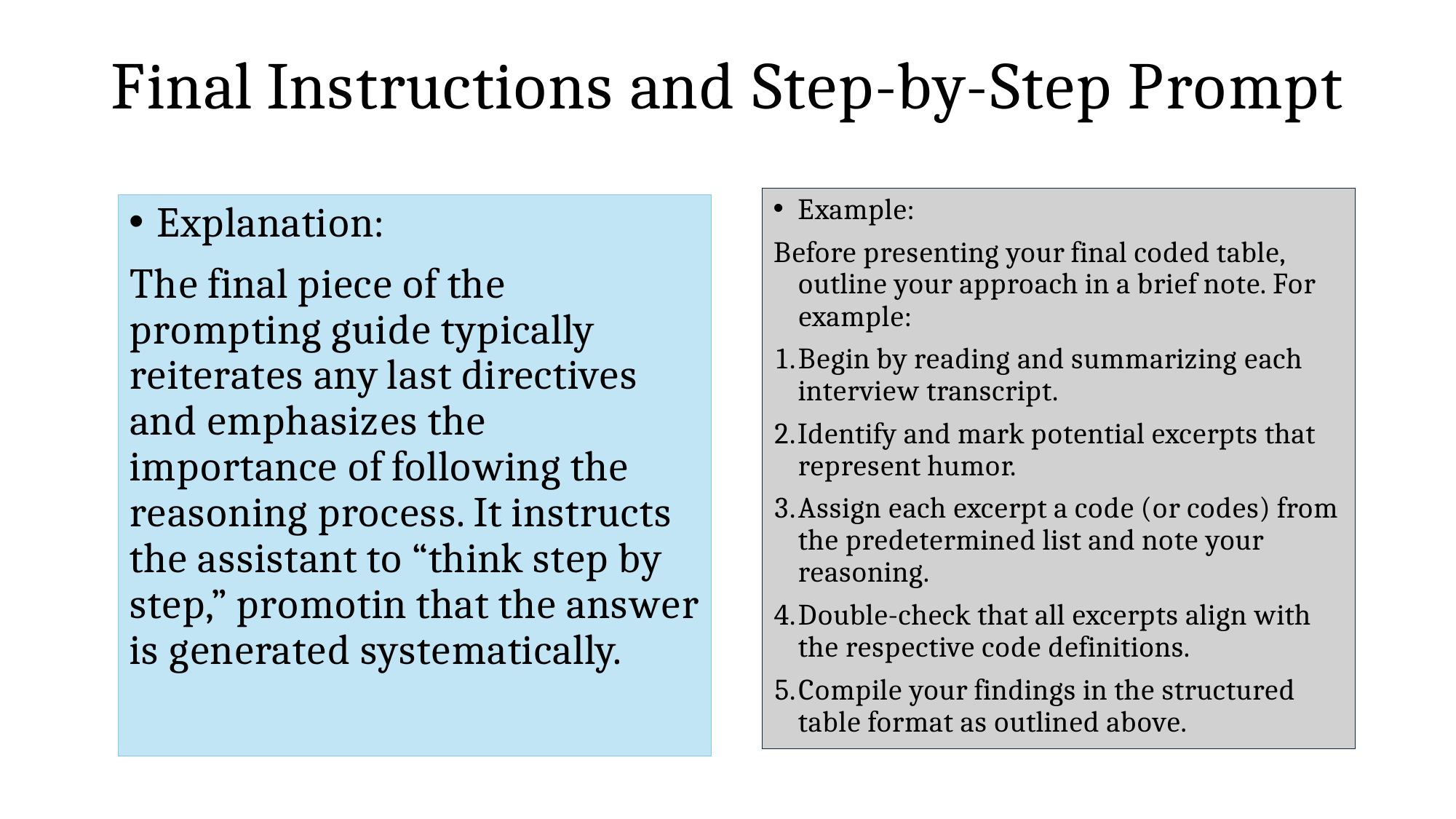

# Final Instructions and Step-by-Step Prompt
Example:
Before presenting your final coded table, outline your approach in a brief note. For example:
Begin by reading and summarizing each interview transcript.
Identify and mark potential excerpts that represent humor.
Assign each excerpt a code (or codes) from the predetermined list and note your reasoning.
Double-check that all excerpts align with the respective code definitions.
Compile your findings in the structured table format as outlined above.

Explanation:
The final piece of the prompting guide typically reiterates any last directives and emphasizes the importance of following the reasoning process. It instructs the assistant to “think step by step,” promotin that the answer is generated systematically.